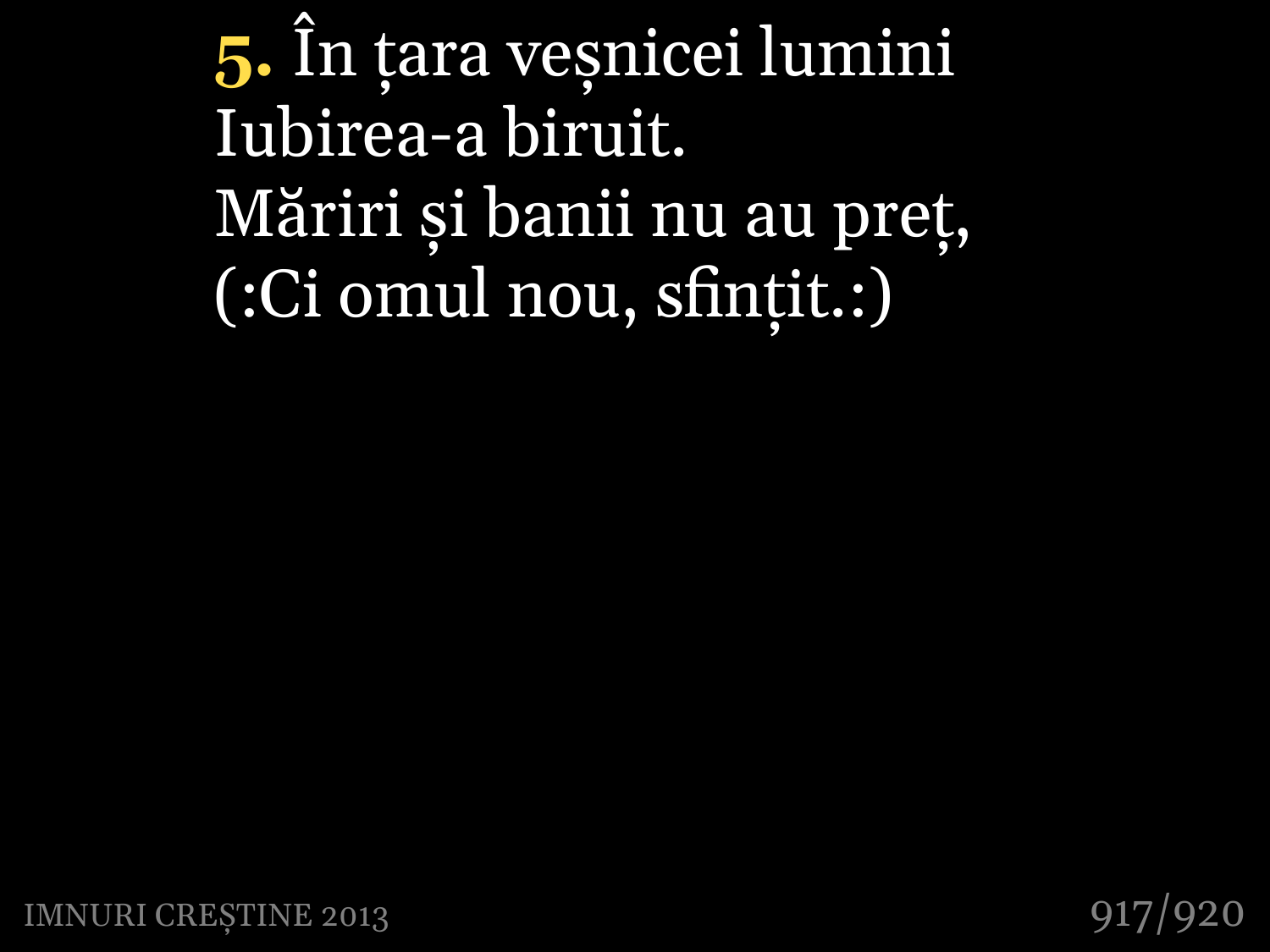

5. În țara veșnicei lumini
Iubirea-a biruit.
Măriri și banii nu au preț,
(:Ci omul nou, sfințit.:)
917/920
IMNURI CREȘTINE 2013